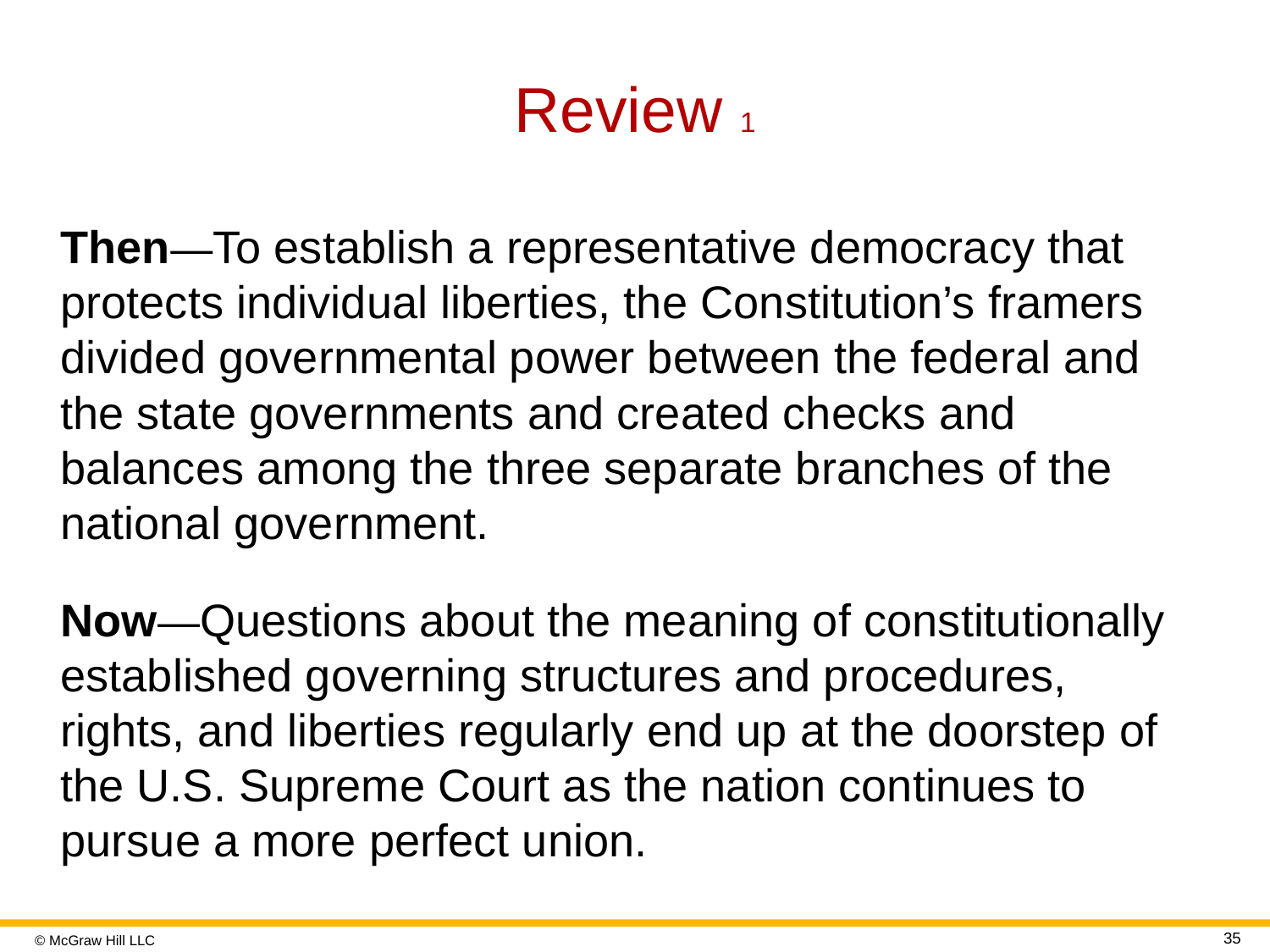

# Review 1
Then—To establish a representative democracy that protects individual liberties, the Constitution’s framers divided governmental power between the federal and the state governments and created checks and balances among the three separate branches of the national government.
Now—Questions about the meaning of constitutionally established governing structures and procedures, rights, and liberties regularly end up at the doorstep of the U.S. Supreme Court as the nation continues to pursue a more perfect union.
35